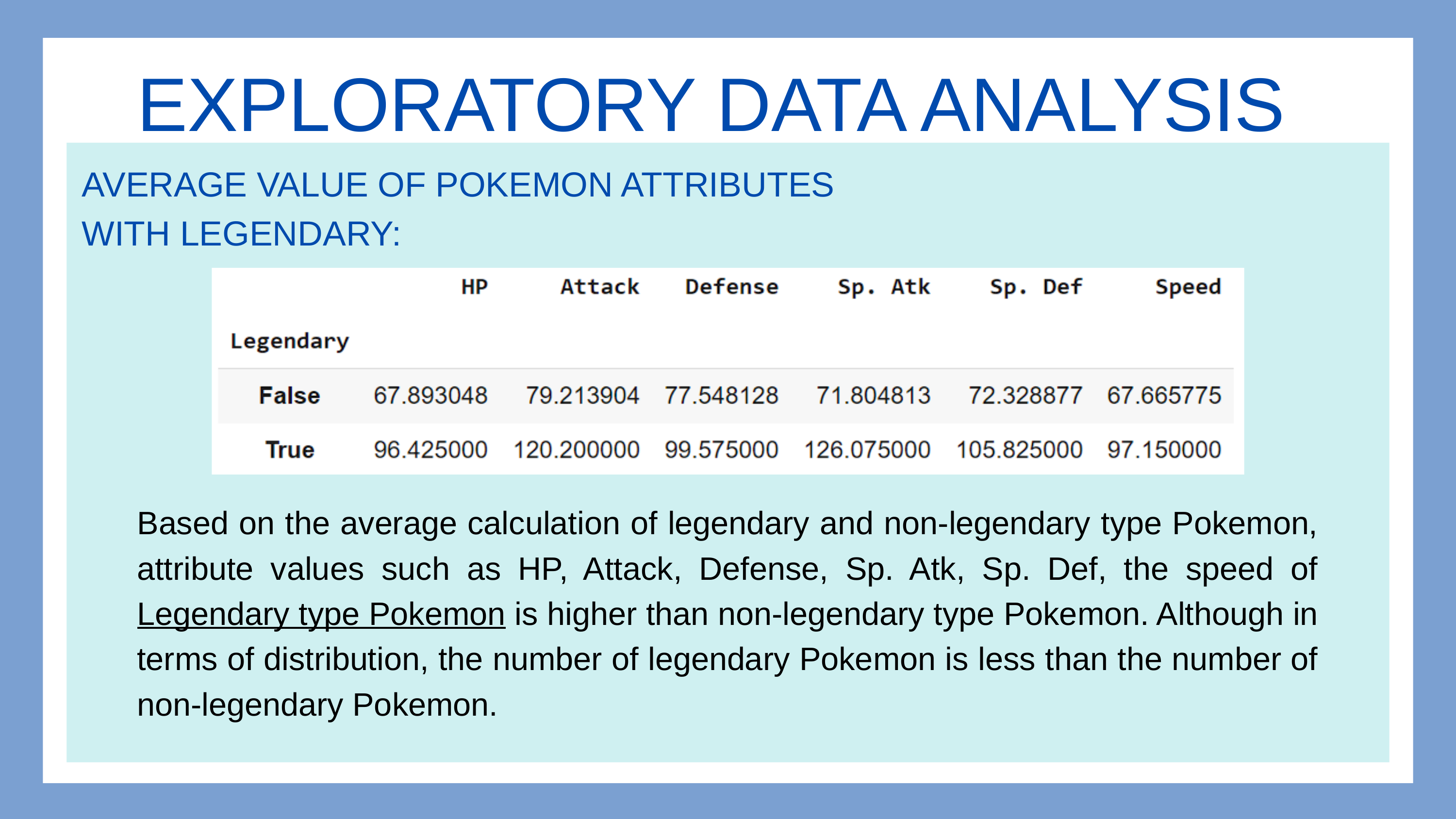

EXPLORATORY DATA ANALYSIS

AVERAGE VALUE OF POKEMON ATTRIBUTES WITH LEGENDARY:

Based on the average calculation of legendary and non-legendary type Pokemon, attribute values ​​such as HP, Attack, Defense, Sp. Atk, Sp. Def, the speed of Legendary type Pokemon is higher than non-legendary type Pokemon. Although in terms of distribution, the number of legendary Pokemon is less than the number of non-legendary Pokemon.